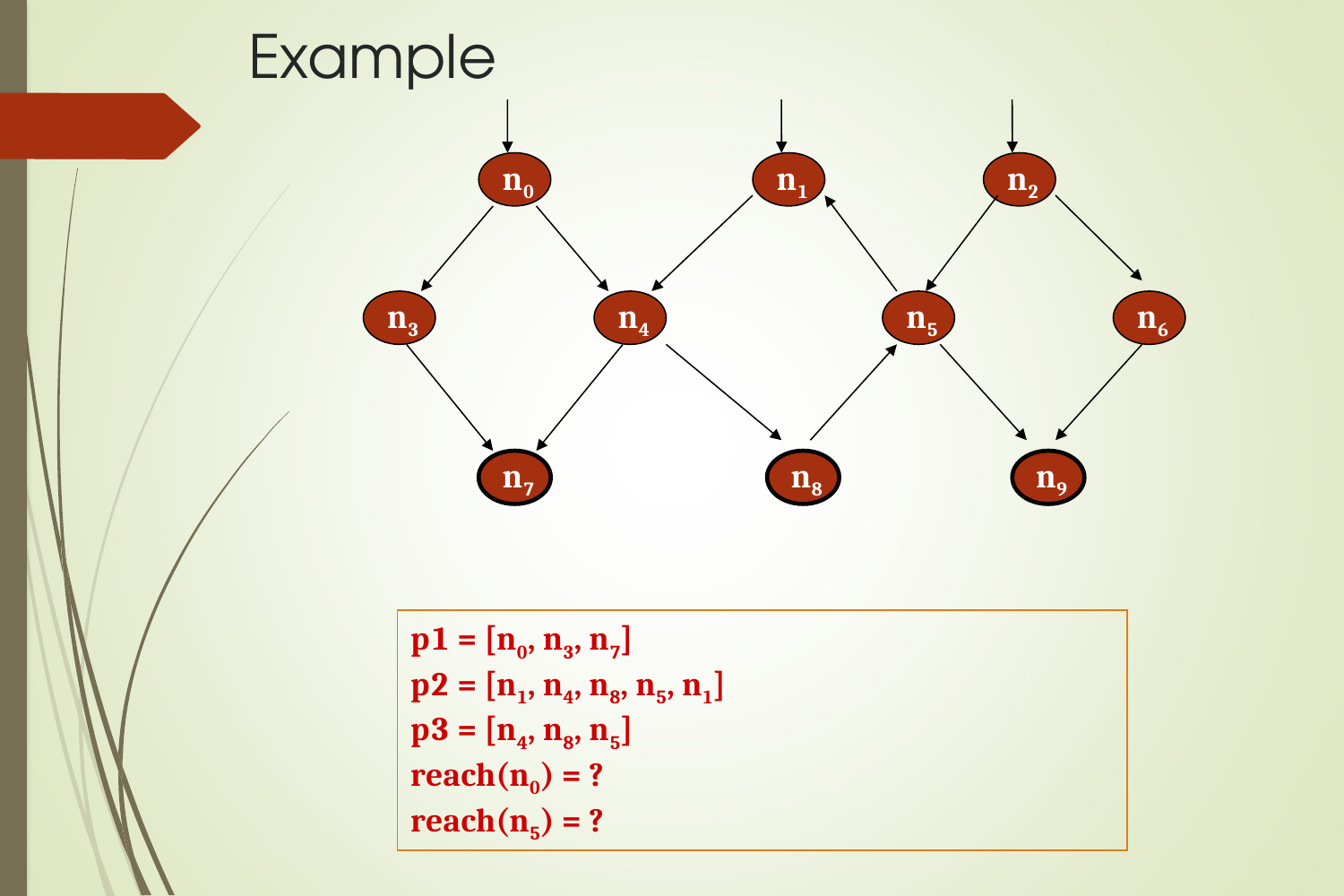

# Example

n0

n1

n2

n3
n4
n5
n6

n7
n8
n9
p1 = [n0, n3, n7]
p2 = [n1, n4, n8, n5, n1]
p3 = [n4, n8, n5]
reach(n0) = ?
reach(n5) = ?